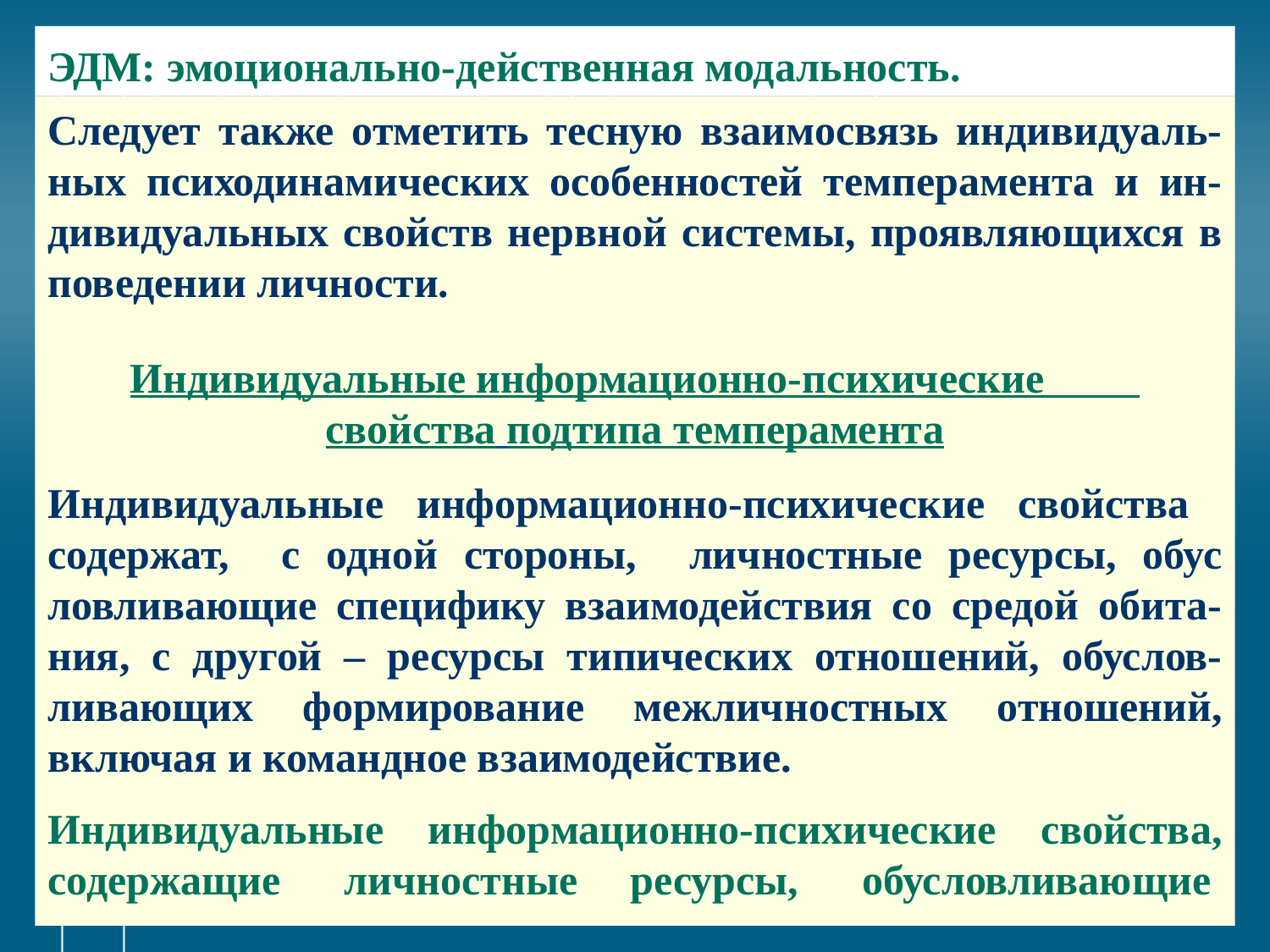

# ЭДМ: эмоционально-действенная модальность.
Следует также отметить тесную взаимосвязь индивидуаль-ных психодинамических особенностей темперамента и ин-дивидуальных свойств нервной системы, проявляющихся в поведении личности.

Индивидуальные информационно-психические          свойства подтипа темперамента

Индивидуальные информационно-психические свойства  содержат,  с одной стороны,  личностные ресурсы, обус­ловливающие специфику взаимодействия со средой обита-ния, с другой – ресурсы типических отношений, обуслов-ливающих формирование межличностных отношений, включая и командное взаимодействие.
Индивидуальные информационно-психические свойства, содержащие      личностные     ресурсы,      обус­ловливающие